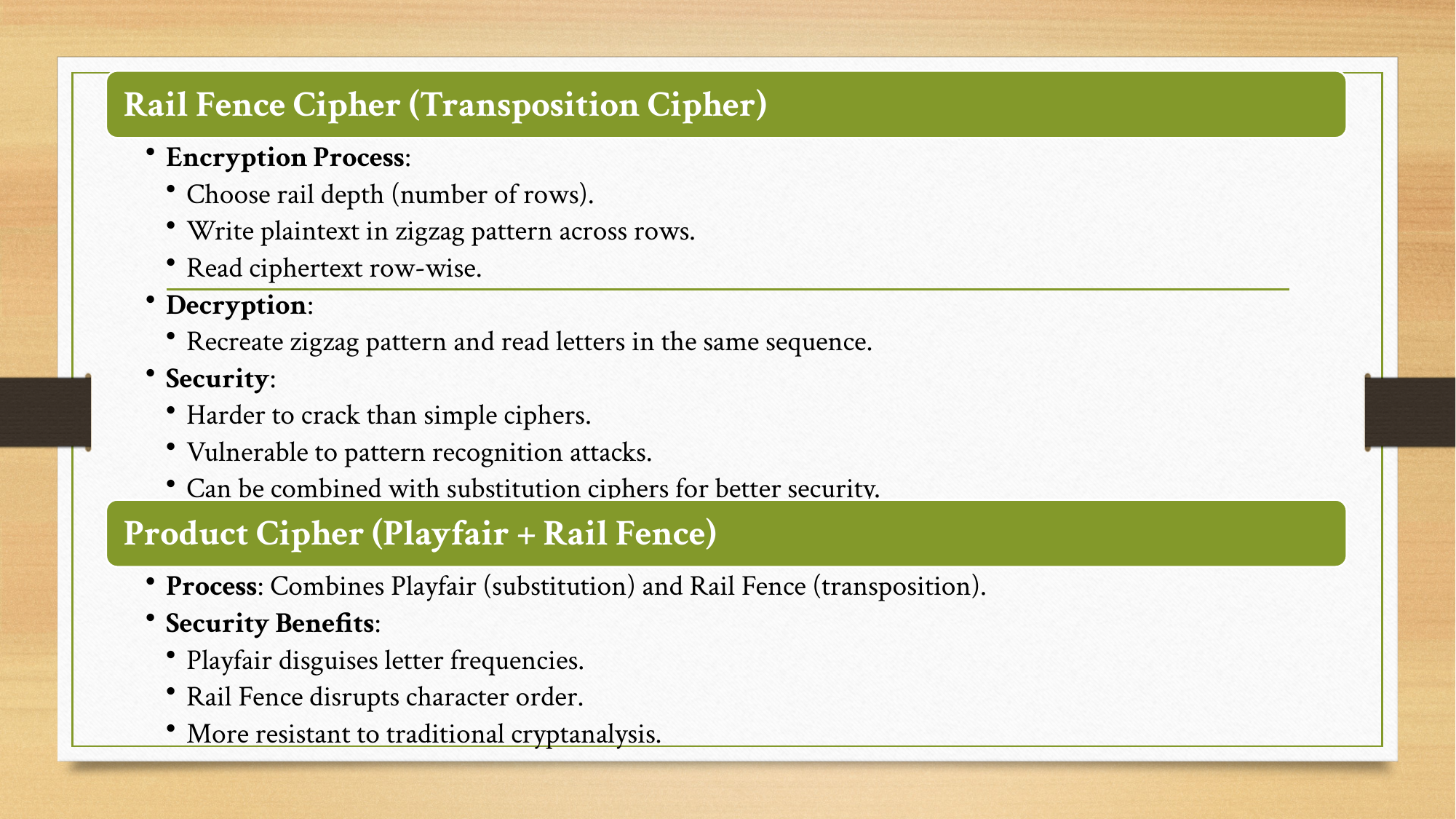

Rail Fence Cipher (Transposition Cipher)
Encryption Process:
Choose rail depth (number of rows).
Write plaintext in zigzag pattern across rows.
Read ciphertext row-wise.
Decryption:
Recreate zigzag pattern and read letters in the same sequence.
Security:
Harder to crack than simple ciphers.
Vulnerable to pattern recognition attacks.
Can be combined with substitution ciphers for better security.
Product Cipher (Playfair + Rail Fence)
Process: Combines Playfair (substitution) and Rail Fence (transposition).
Security Benefits:
Playfair disguises letter frequencies.
Rail Fence disrupts character order.
More resistant to traditional cryptanalysis.